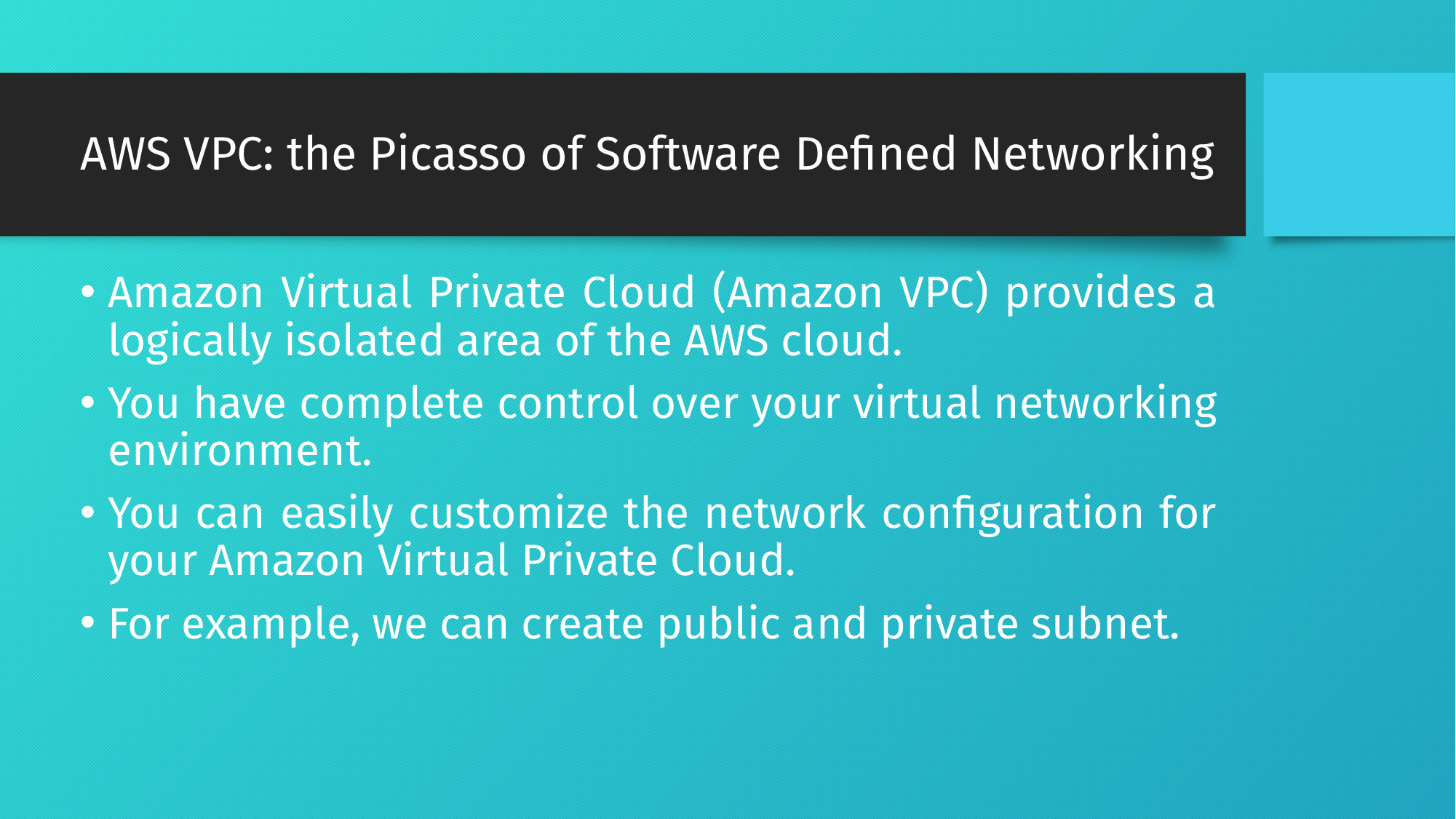

# AWS VPC: the Picasso of Software Defined Networking
Amazon Virtual Private Cloud (Amazon VPC) provides a logically isolated area of the AWS cloud.
You have complete control over your virtual networking environment.
You can easily customize the network configuration for your Amazon Virtual Private Cloud.
For example, we can create public and private subnet.